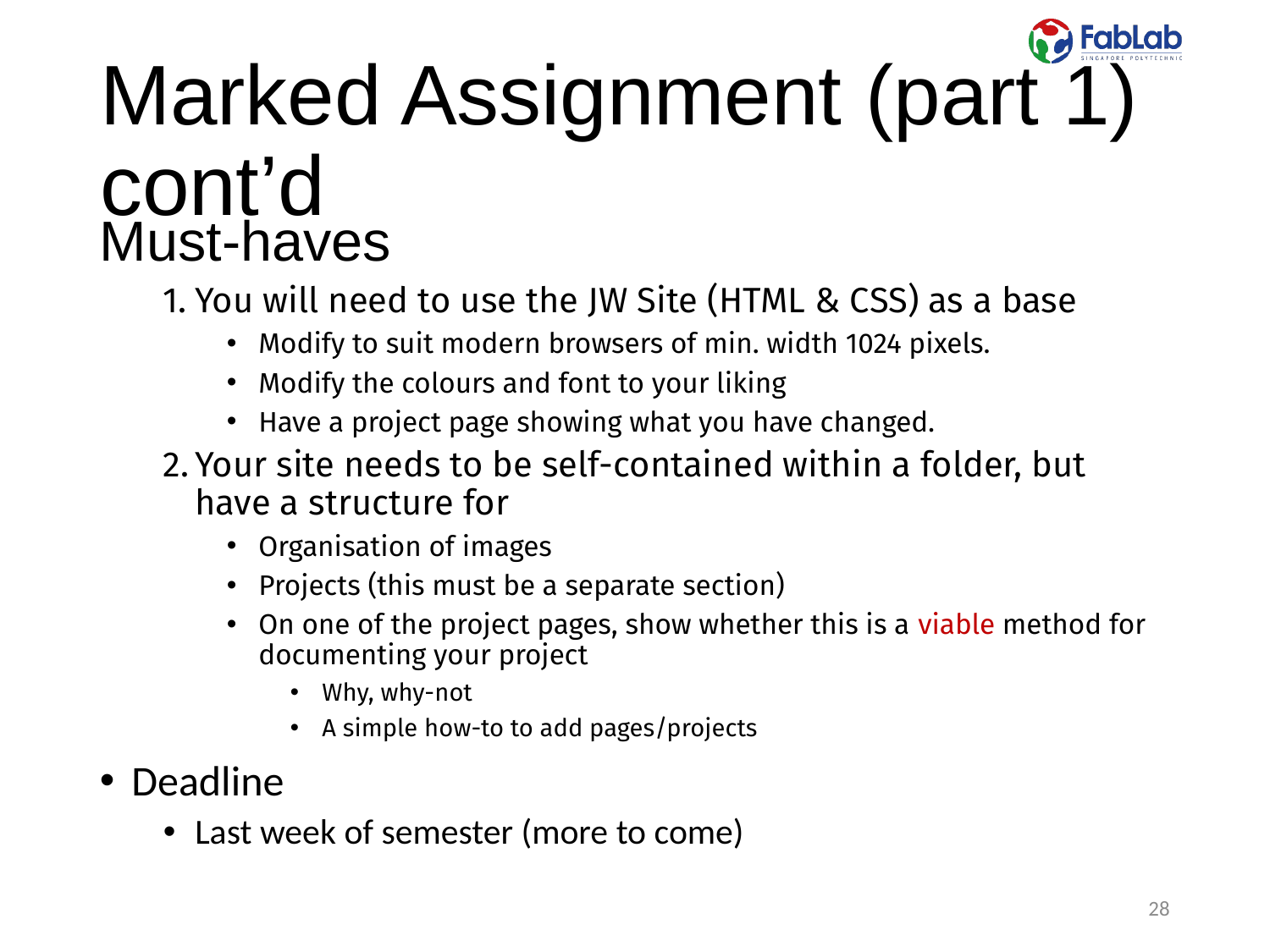

# Marked Assignment (part 1) cont’d
Must-haves
You will need to use the JW Site (HTML & CSS) as a base
Modify to suit modern browsers of min. width 1024 pixels.
Modify the colours and font to your liking
Have a project page showing what you have changed.
Your site needs to be self-contained within a folder, but have a structure for
Organisation of images
Projects (this must be a separate section)
On one of the project pages, show whether this is a viable method for documenting your project
Why, why-not
A simple how-to to add pages/projects
Deadline
Last week of semester (more to come)
28